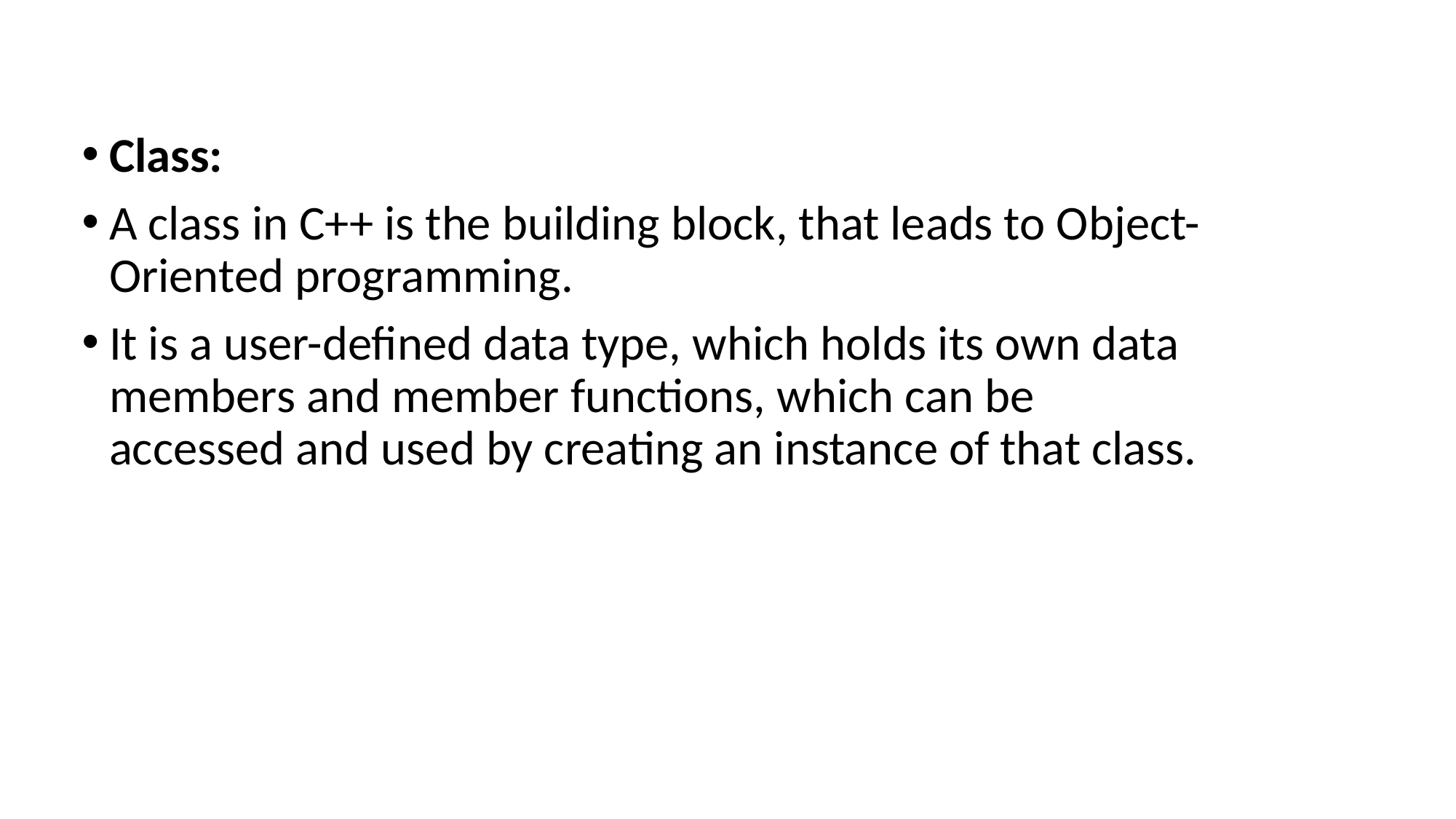

Class:
A class in C++ is the building block, that leads to Object-Oriented programming.
It is a user-defined data type, which holds its own data members and member functions, which can be accessed and used by creating an instance of that class.